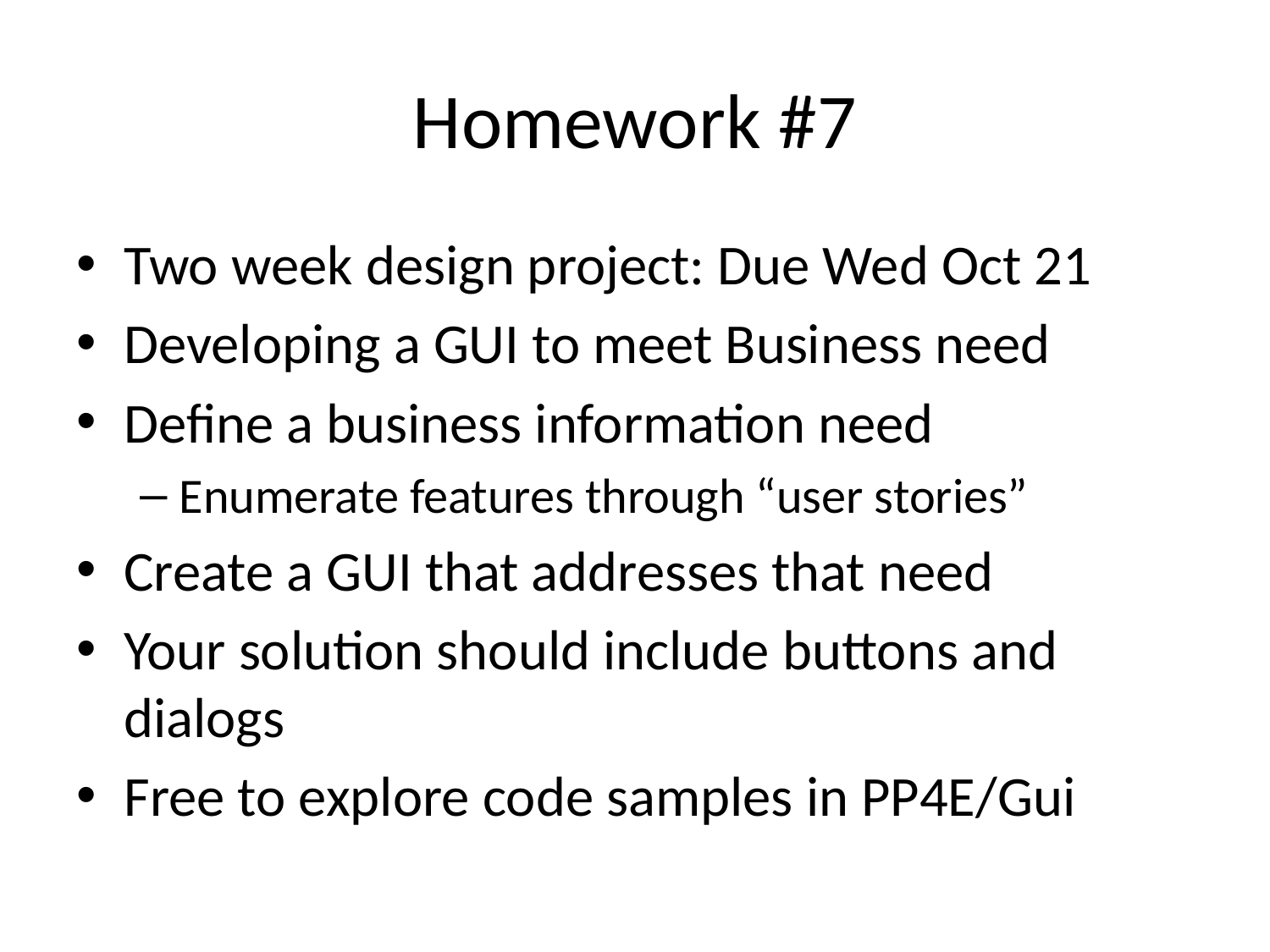

# Homework #7
Two week design project: Due Wed Oct 21
Developing a GUI to meet Business need
Define a business information need
Enumerate features through “user stories”
Create a GUI that addresses that need
Your solution should include buttons and dialogs
Free to explore code samples in PP4E/Gui